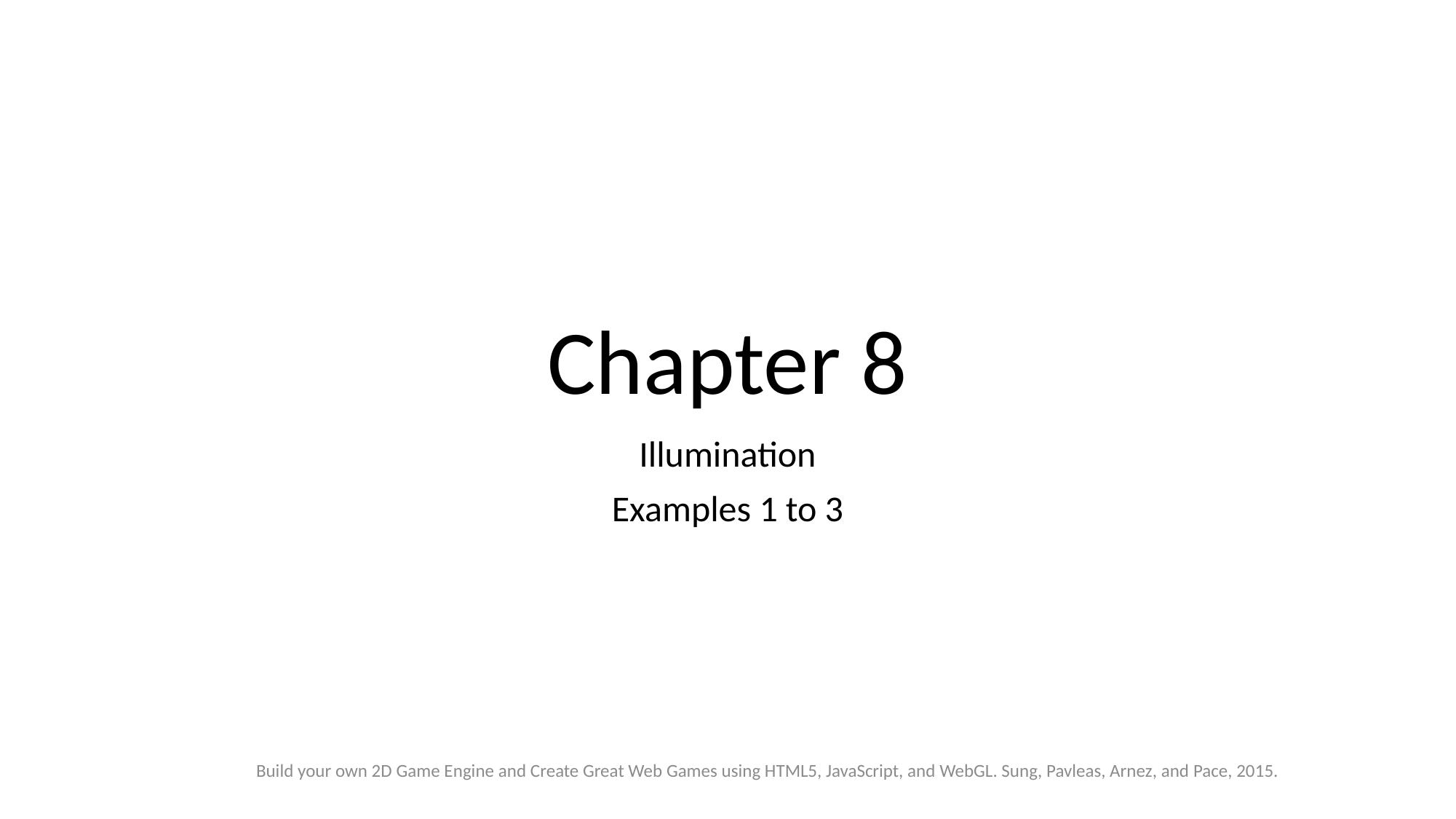

# Chapter 8
Illumination
Examples 1 to 3